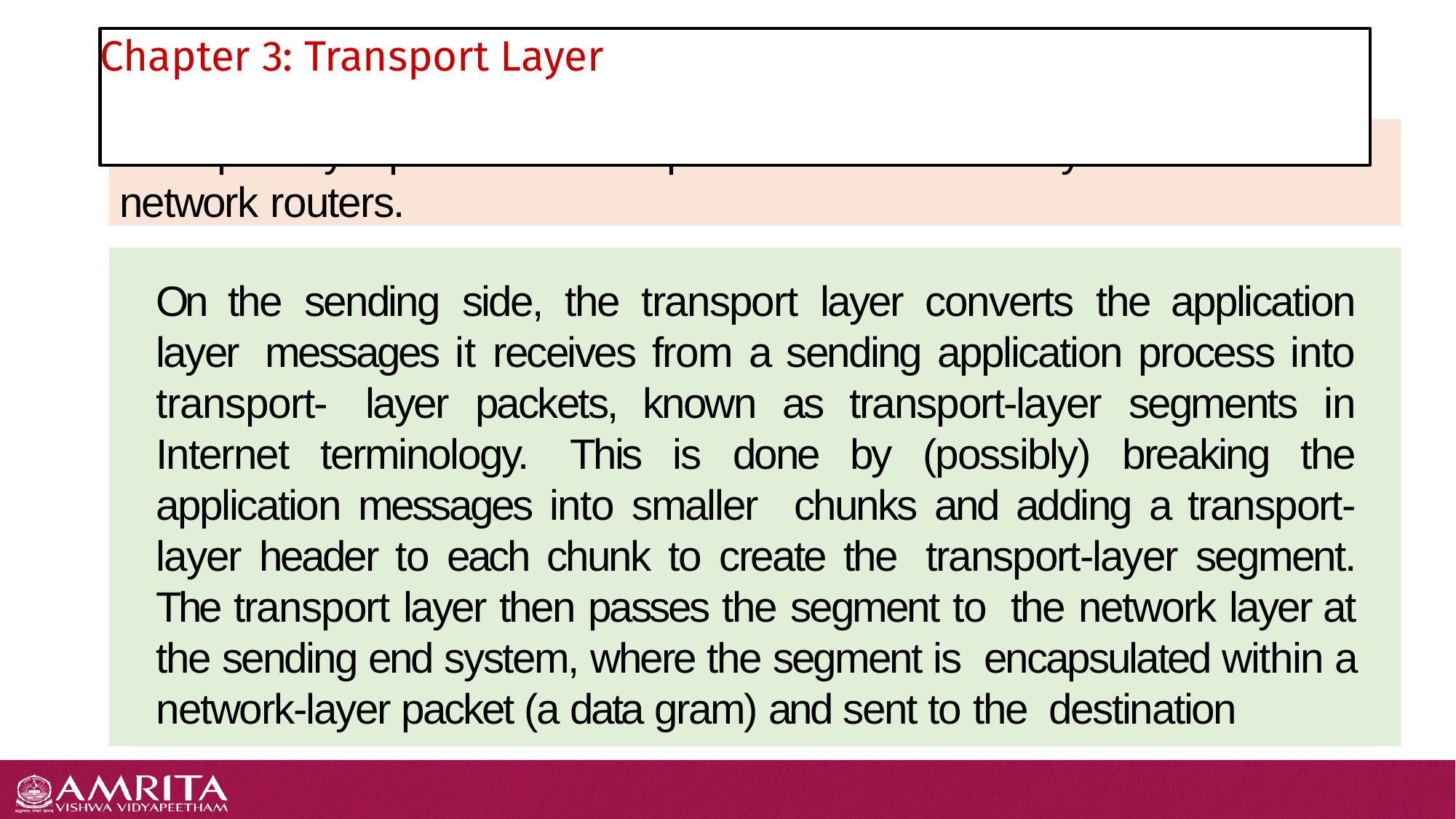

# Chapter 3: Transport Layer
Transport-layer protocols are implemented in the end systems but not in  network routers.

On the sending side, the transport layer converts the application layer  messages it receives from a sending application process into transport-  layer packets, known as transport-layer segments in Internet terminology.  This is done by (possibly) breaking the application messages into smaller  chunks and adding a transport-layer header to each chunk to create the  transport-layer segment. The transport layer then passes the segment to  the network layer at the sending end system, where the segment is  encapsulated within a network-layer packet (a data gram) and sent to the  destination